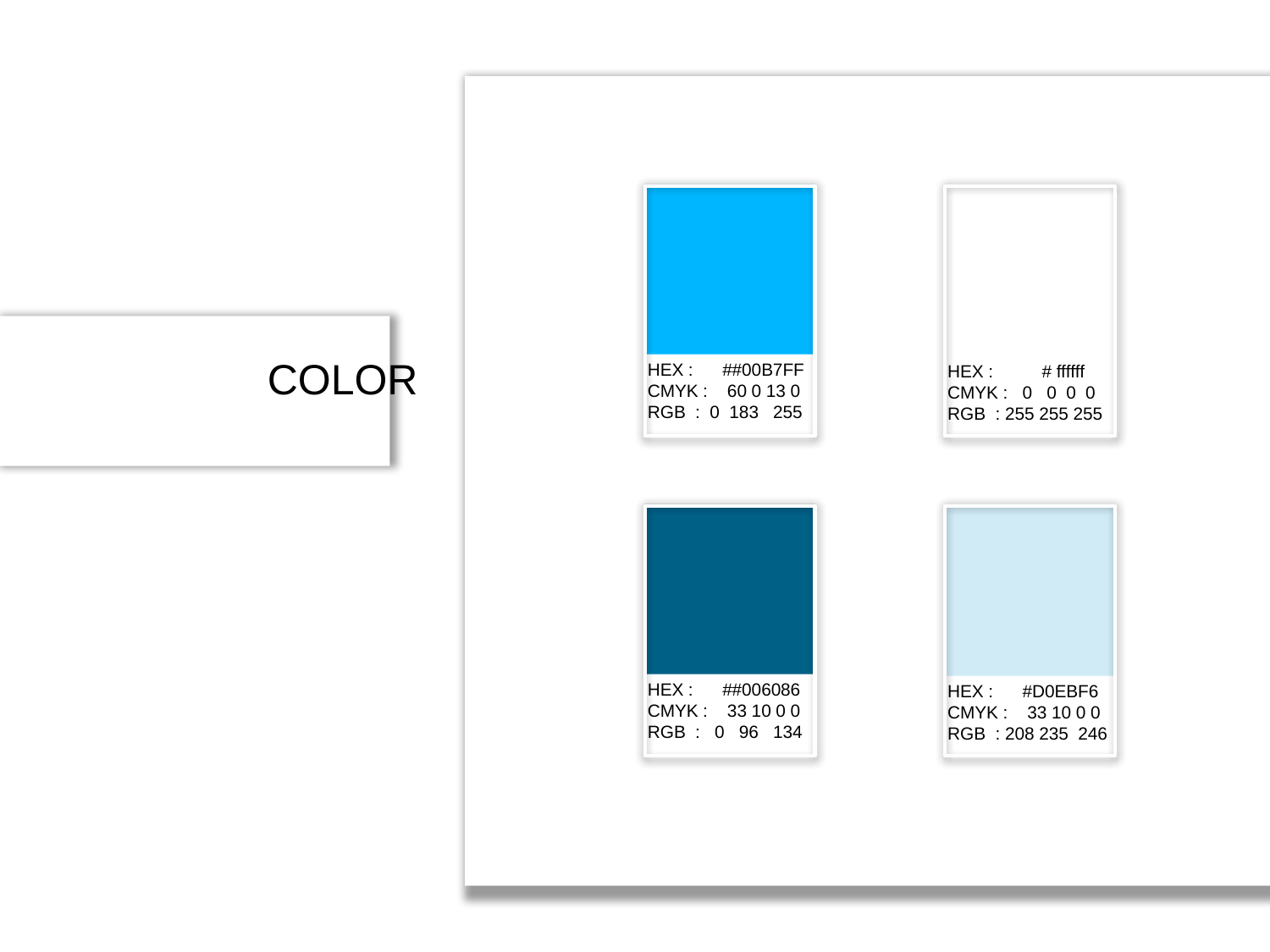

COLOR
HEX :      ##00B7FF
CMYK :    60 0 13 0
RGB  :  0  183   255

HEX :          # ffffff
CMYK :   0   0  0  0
RGB  : 255 255 255

HEX :      ##006086
CMYK :    33 10 0 0
RGB  :   0   96   134

HEX :      #D0EBF6
CMYK :    33 10 0 0
RGB  : 208 235  246